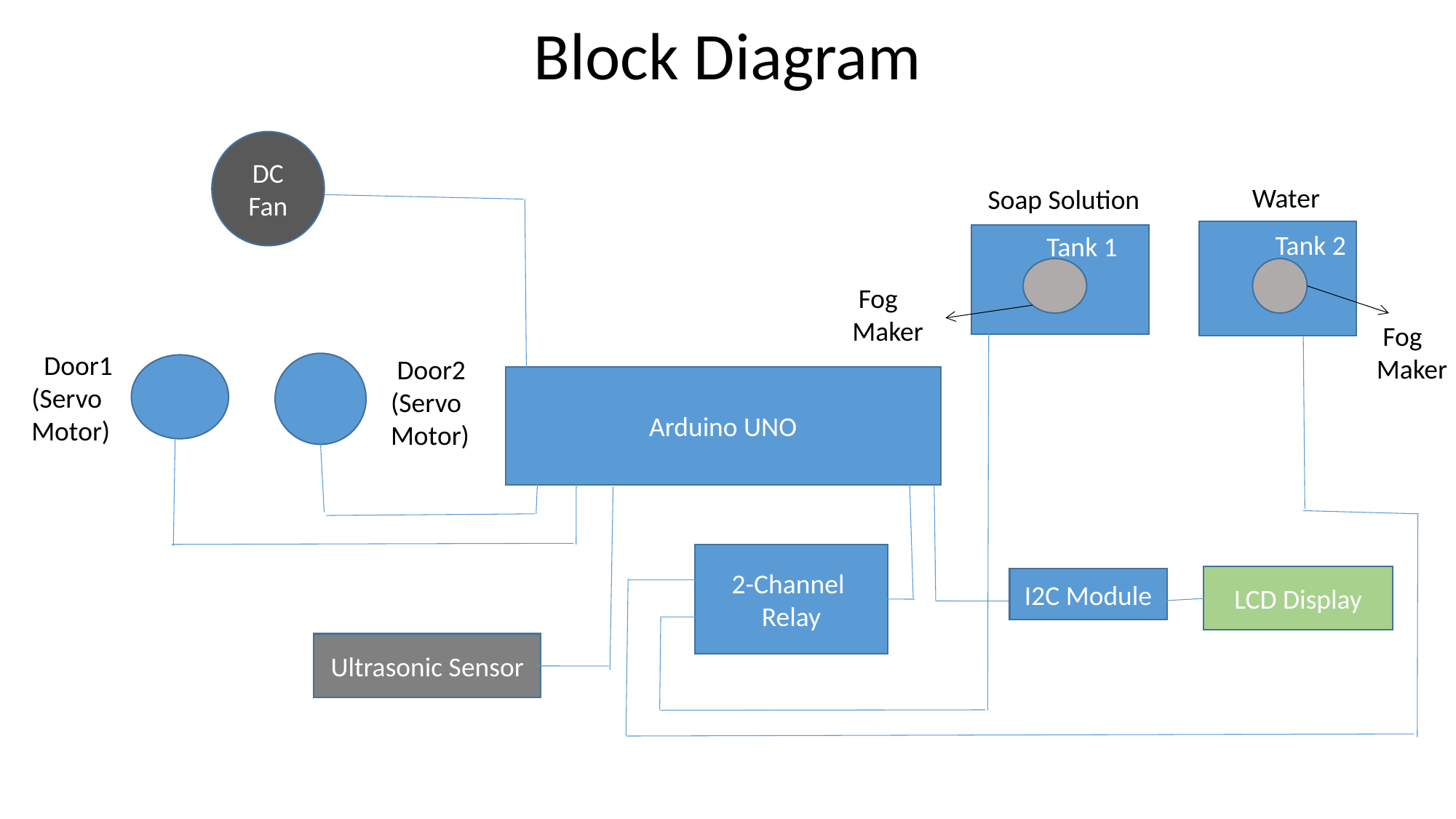

# Block Diagram
DC
Fan
Water
Soap Solution

Tank 2
Tank 1

 Fog
Maker
 Fog
Maker
  Door1
(Servo
Motor)
 Door2
(Servo
Motor)

Arduino UNO
2-Channel
Relay
LCD Display
I2C Module
Ultrasonic Sensor